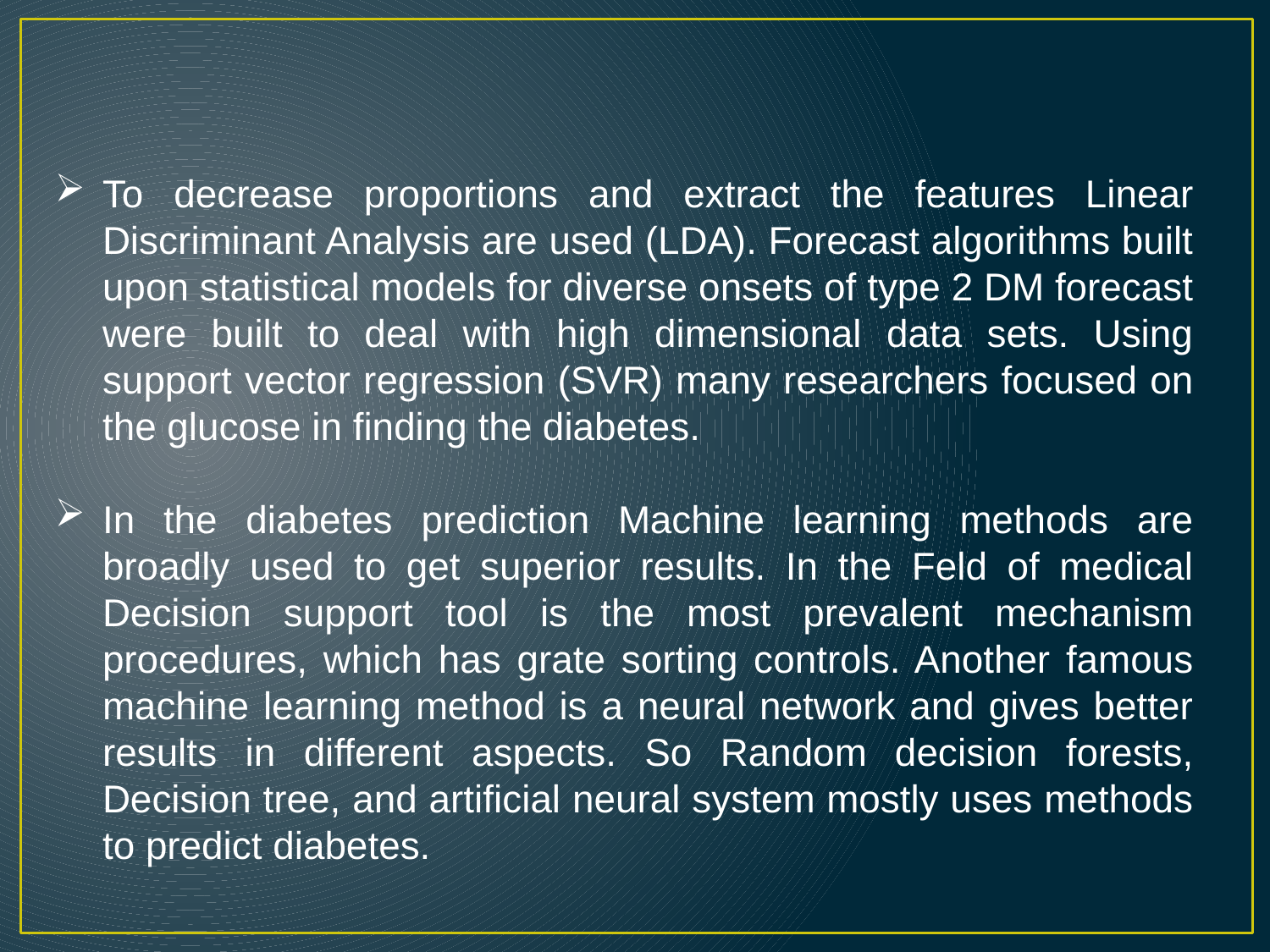

To decrease proportions and extract the features Linear Discriminant Analysis are used (LDA). Forecast algorithms built upon statistical models for diverse onsets of type 2 DM forecast were built to deal with high dimensional data sets. Using support vector regression (SVR) many researchers focused on the glucose in finding the diabetes.

In the diabetes prediction Machine learning methods are broadly used to get superior results. In the Feld of medical Decision support tool is the most prevalent mechanism procedures, which has grate sorting controls. Another famous machine learning method is a neural network and gives better results in different aspects. So Random decision forests, Decision tree, and artificial neural system mostly uses methods to predict diabetes.